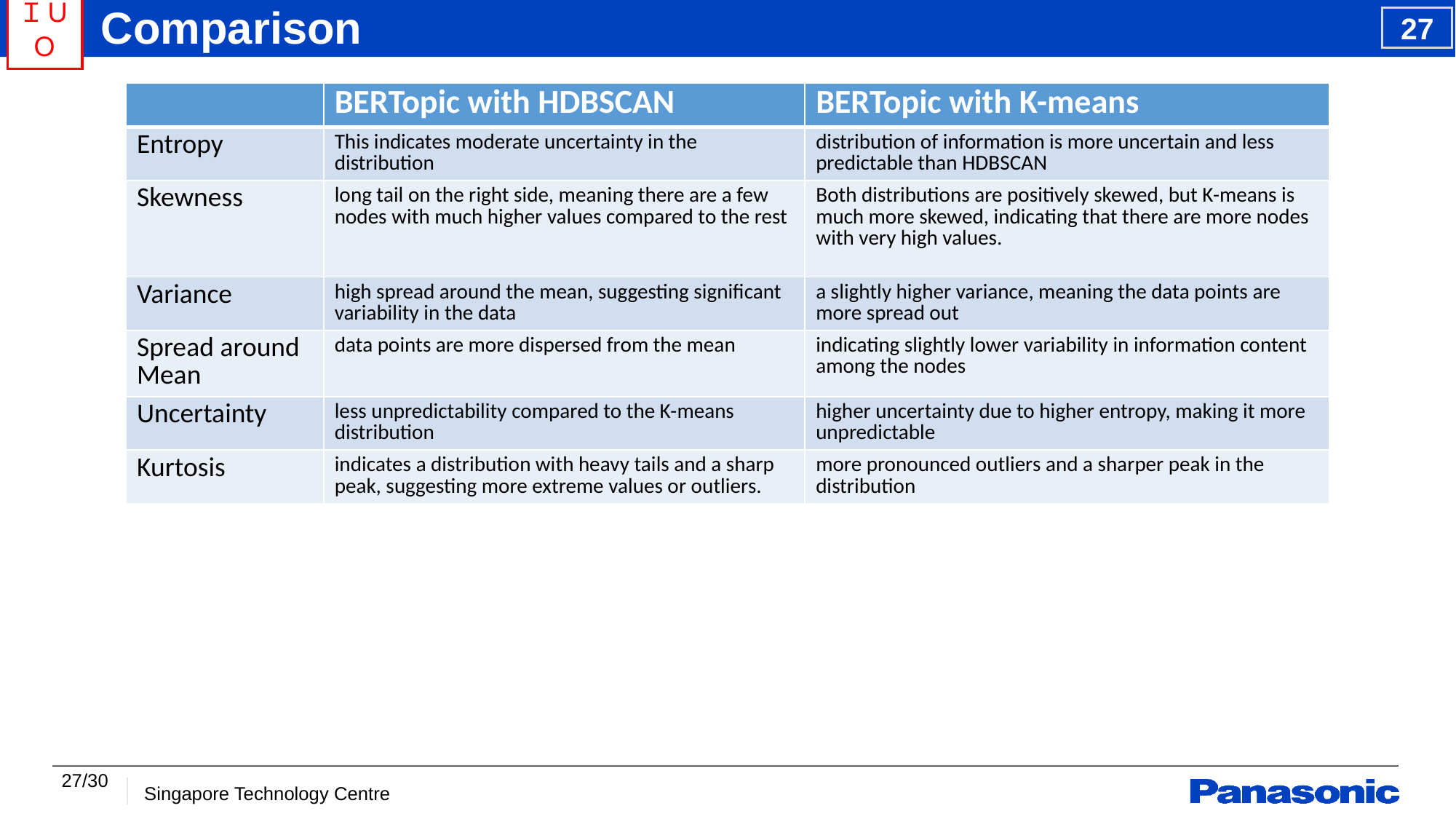

# Comparison
|  | BERTopic with HDBSCAN | BERTopic with K-means |
| --- | --- | --- |
| Entropy | This indicates moderate uncertainty in the distribution | distribution of information is more uncertain and less predictable than HDBSCAN |
| Skewness | long tail on the right side, meaning there are a few nodes with much higher values compared to the rest | Both distributions are positively skewed, but K-means is much more skewed, indicating that there are more nodes with very high values. |
| Variance | high spread around the mean, suggesting significant variability in the data | a slightly higher variance, meaning the data points are more spread out |
| Spread around Mean | data points are more dispersed from the mean | indicating slightly lower variability in information content among the nodes |
| Uncertainty | less unpredictability compared to the K-means distribution | higher uncertainty due to higher entropy, making it more unpredictable |
| Kurtosis | indicates a distribution with heavy tails and a sharp peak, suggesting more extreme values or outliers. | more pronounced outliers and a sharper peak in the distribution |